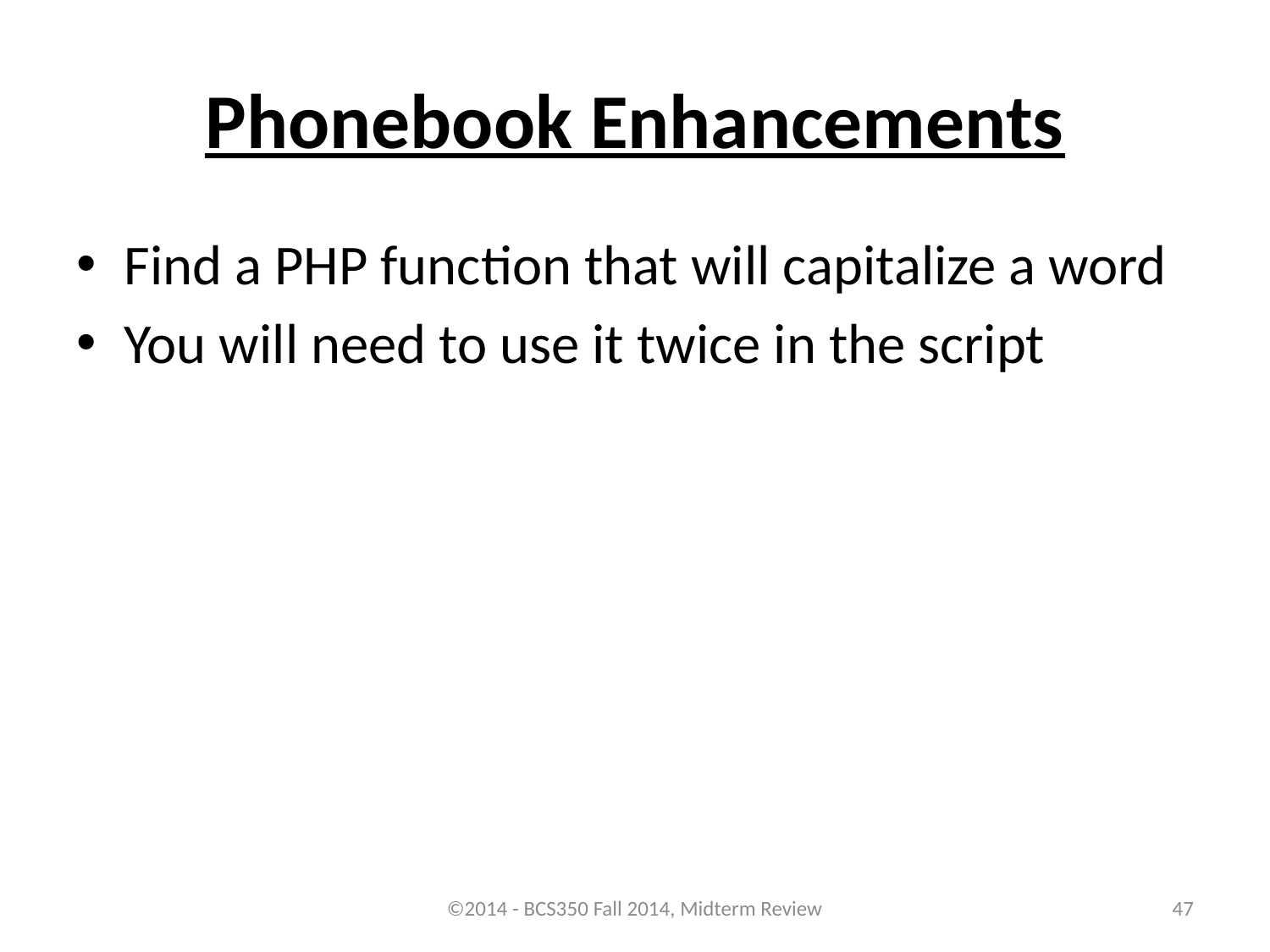

# Phonebook Enhancements
Find a PHP function that will capitalize a word
You will need to use it twice in the script
©2014 - BCS350 Fall 2014, Midterm Review
47